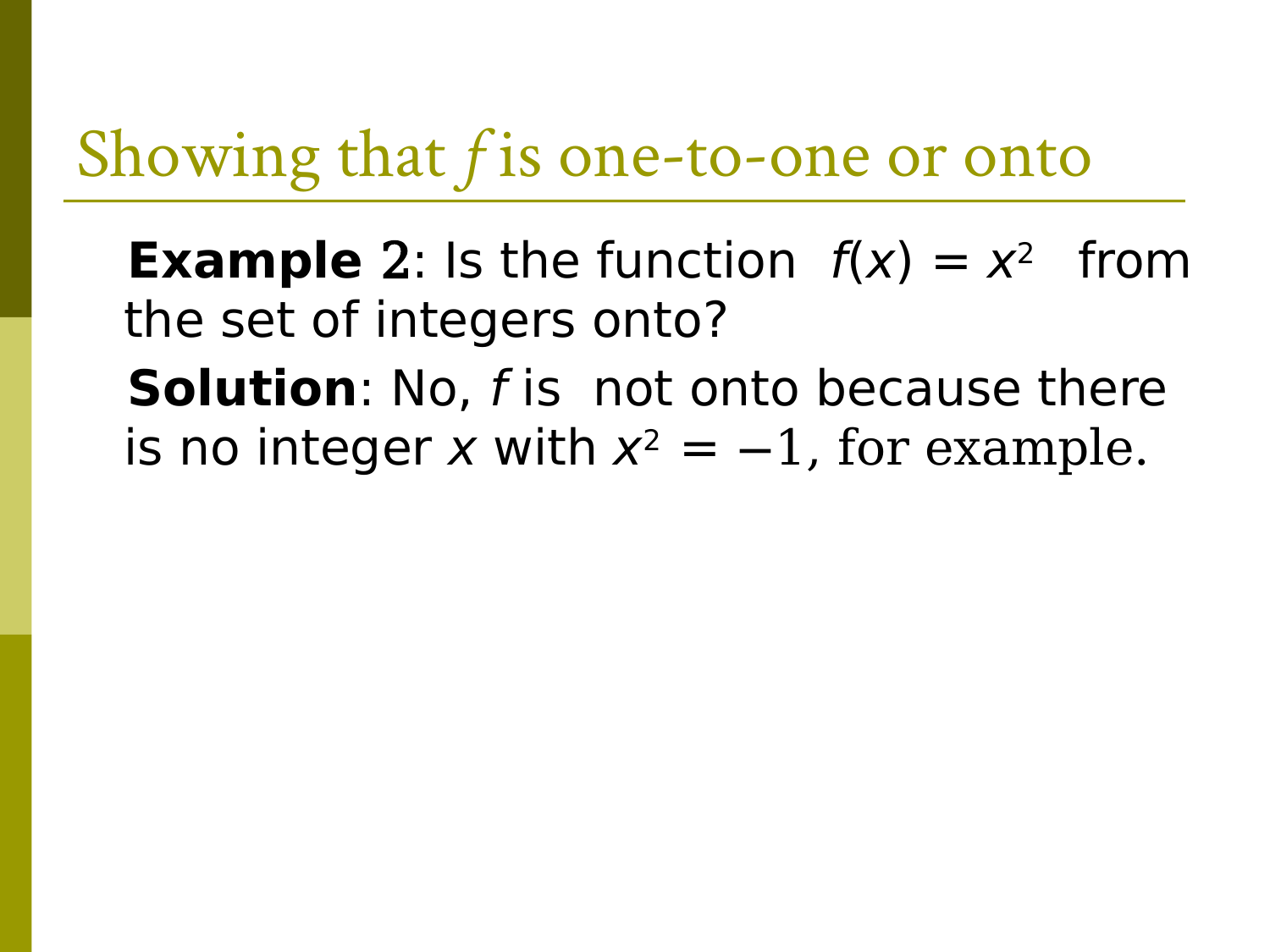

# Showing that f is one-to-one or onto
   Example 2: Is the function  f(x) = x2    from the set of integers onto?
   Solution: No, f is  not onto because there is no integer x with x2  = −1, for example.